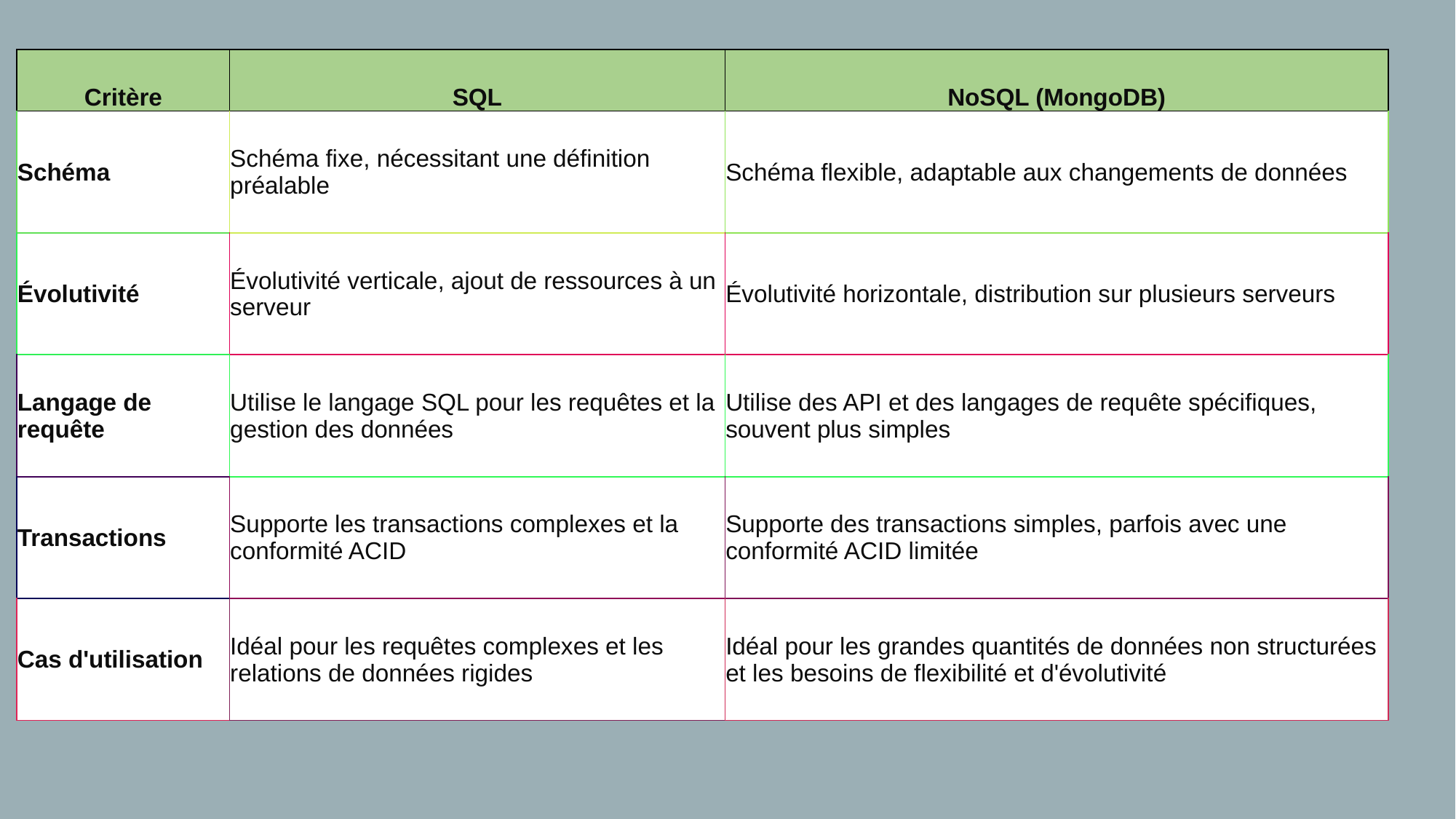

| Critère | SQL | NoSQL (MongoDB) |
| --- | --- | --- |
| Schéma | Schéma fixe, nécessitant une définition préalable | Schéma flexible, adaptable aux changements de données |
| Évolutivité | Évolutivité verticale, ajout de ressources à un serveur | Évolutivité horizontale, distribution sur plusieurs serveurs |
| Langage de requête | Utilise le langage SQL pour les requêtes et la gestion des données | Utilise des API et des langages de requête spécifiques, souvent plus simples |
| Transactions | Supporte les transactions complexes et la conformité ACID | Supporte des transactions simples, parfois avec une conformité ACID limitée |
| Cas d'utilisation | Idéal pour les requêtes complexes et les relations de données rigides | Idéal pour les grandes quantités de données non structurées et les besoins de flexibilité et d'évolutivité |